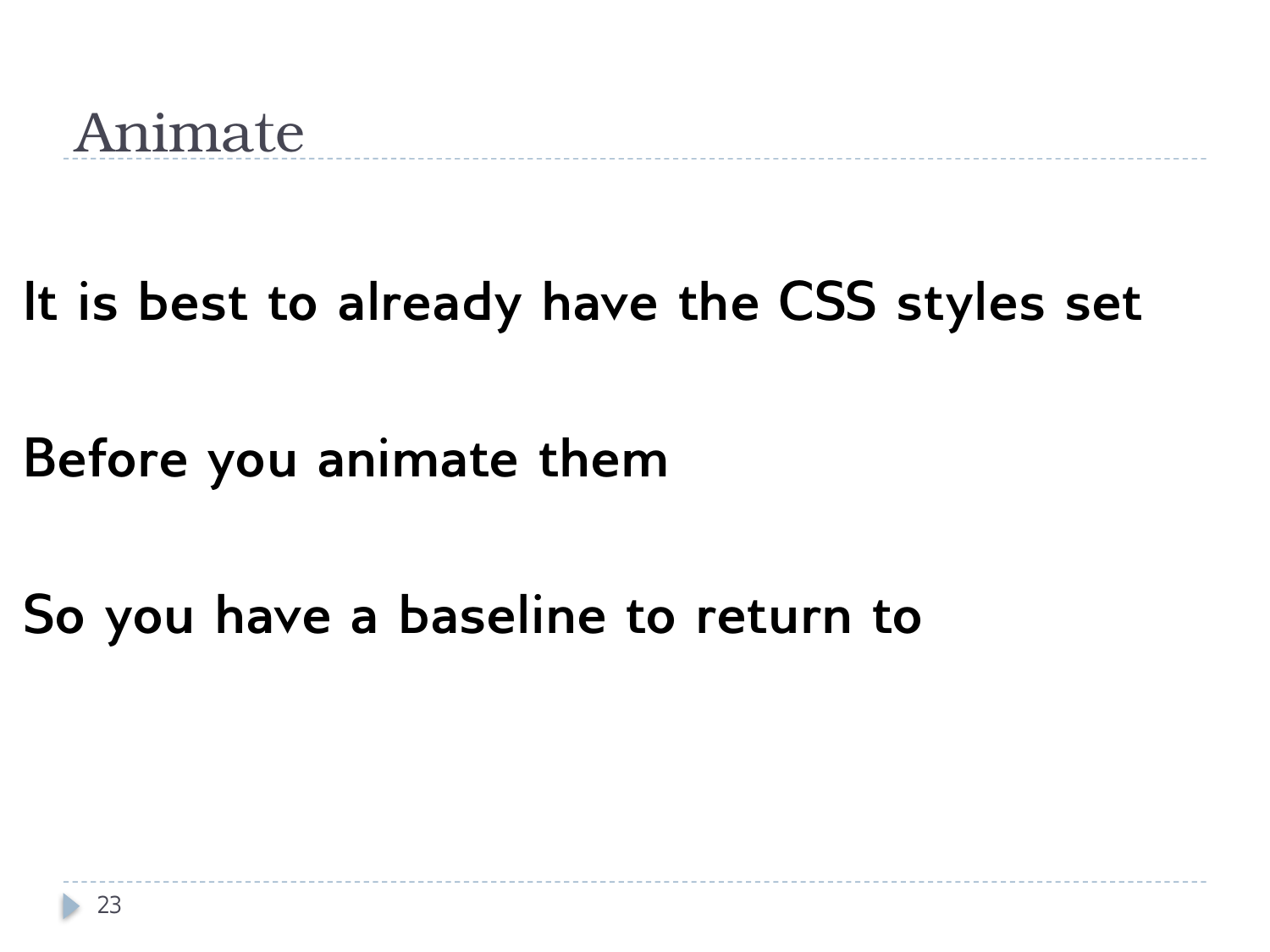

# Animate

It is best to already have the CSS styles set

Before you animate them

So you have a baseline to return to
23